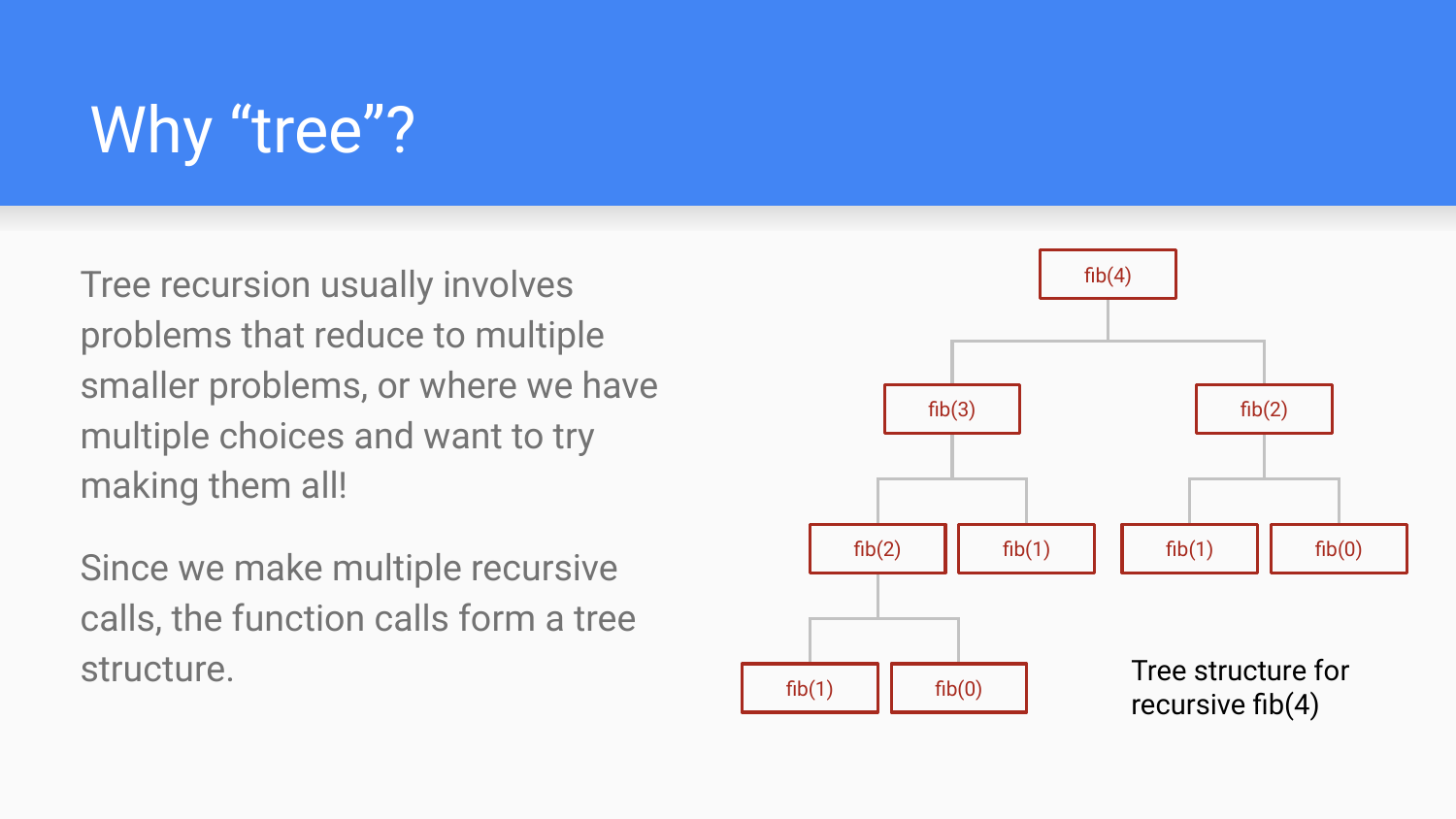

# Why “tree”?
Tree recursion usually involves problems that reduce to multiple smaller problems, or where we have multiple choices and want to try making them all!
Since we make multiple recursive calls, the function calls form a tree structure.

fib(4)
fib(3)
fib(2)
fib(2)
fib(1)
fib(1)
fib(0)
Tree structure for recursive fib(4)
fib(1)
fib(0)